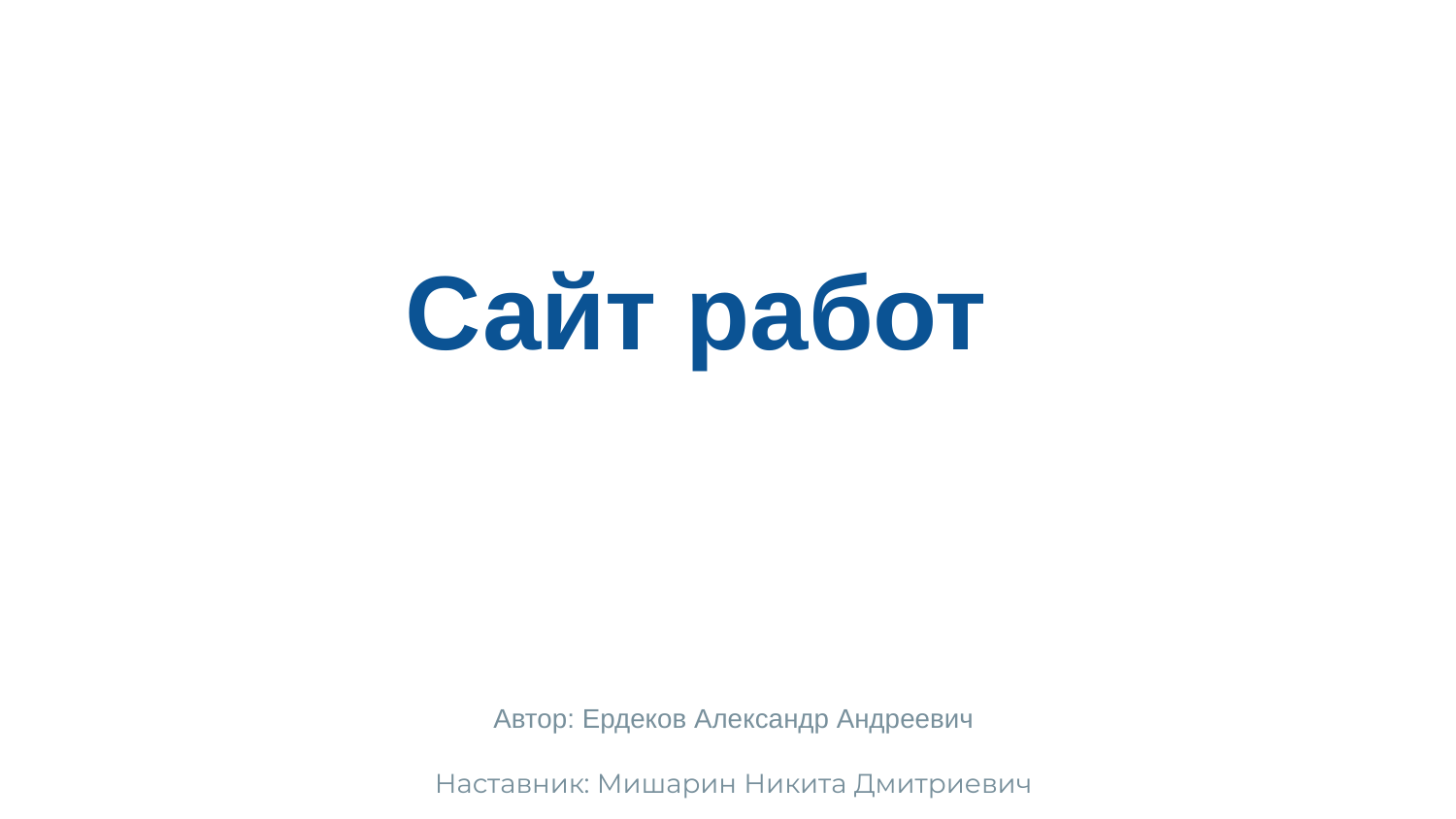

# Сайт работ
Автор: Ердеков Александр Андреевич

Наставник: Мишарин Никита Дмитриевич